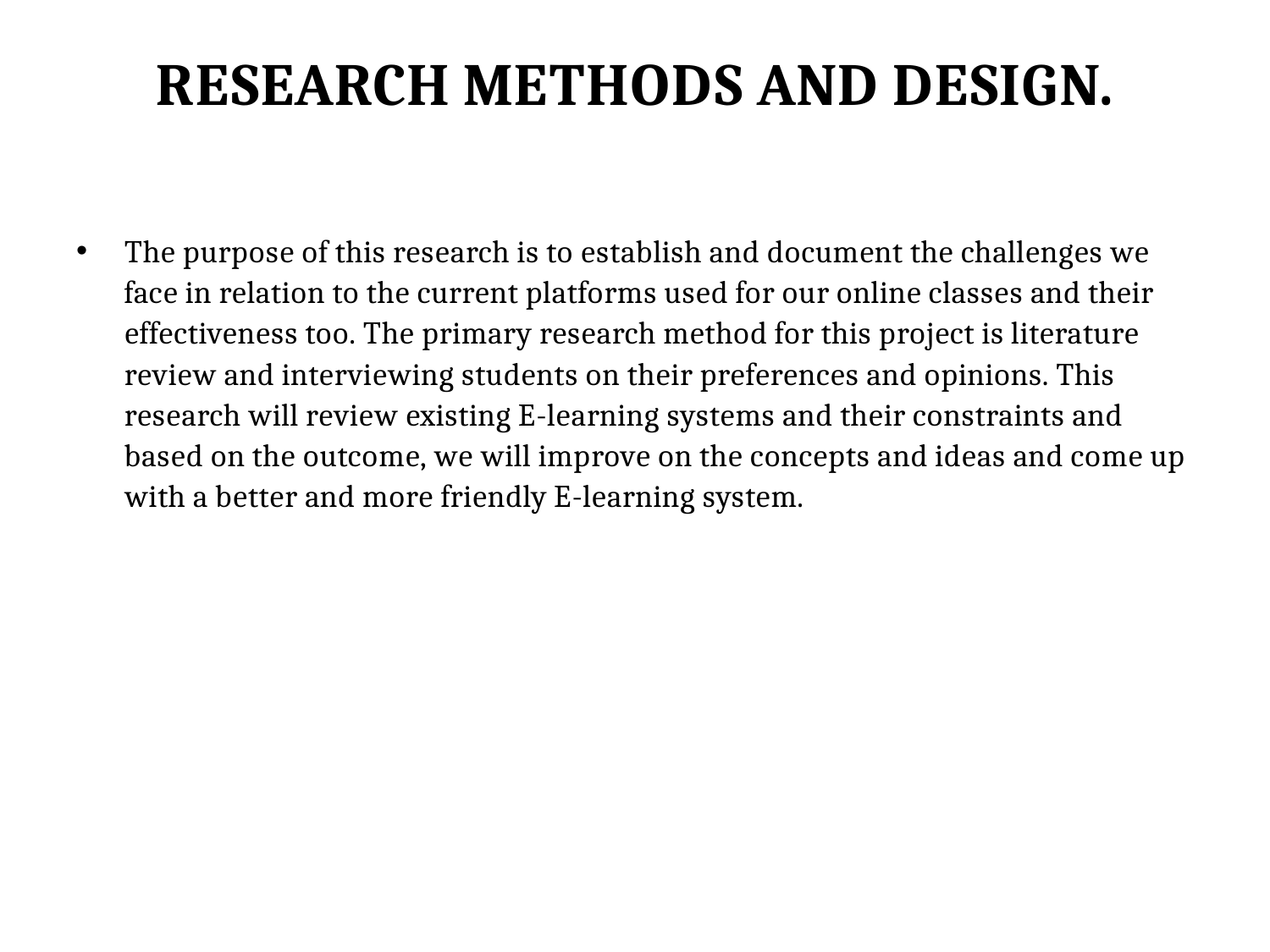

# RESEARCH METHODS AND DESIGN.
The purpose of this research is to establish and document the challenges we face in relation to the current platforms used for our online classes and their effectiveness too. The primary research method for this project is literature review and interviewing students on their preferences and opinions. This research will review existing E-learning systems and their constraints and based on the outcome, we will improve on the concepts and ideas and come up with a better and more friendly E-learning system.